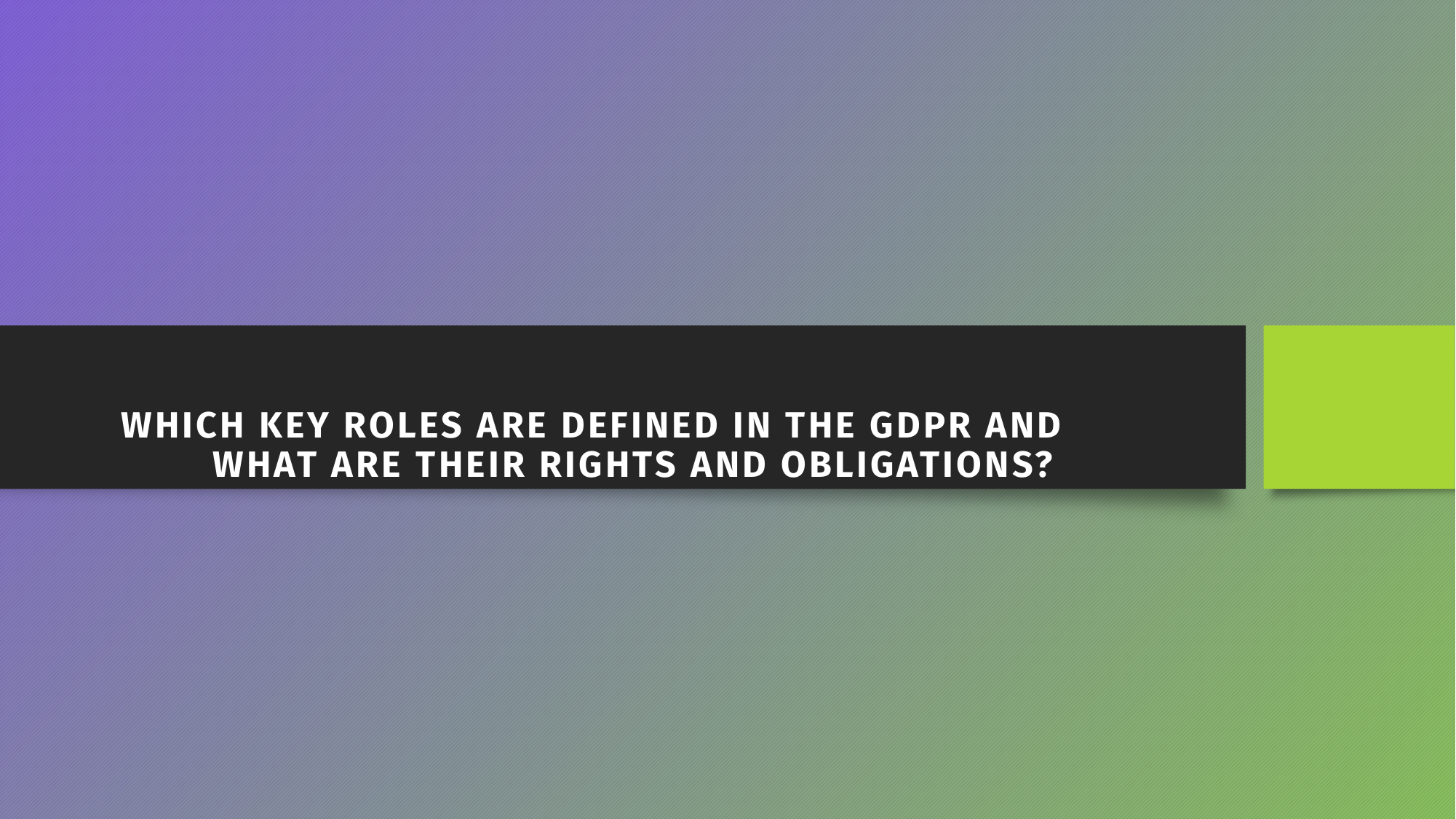

# Which key roles are defined in the GDPR and what are their rights and Obligations?